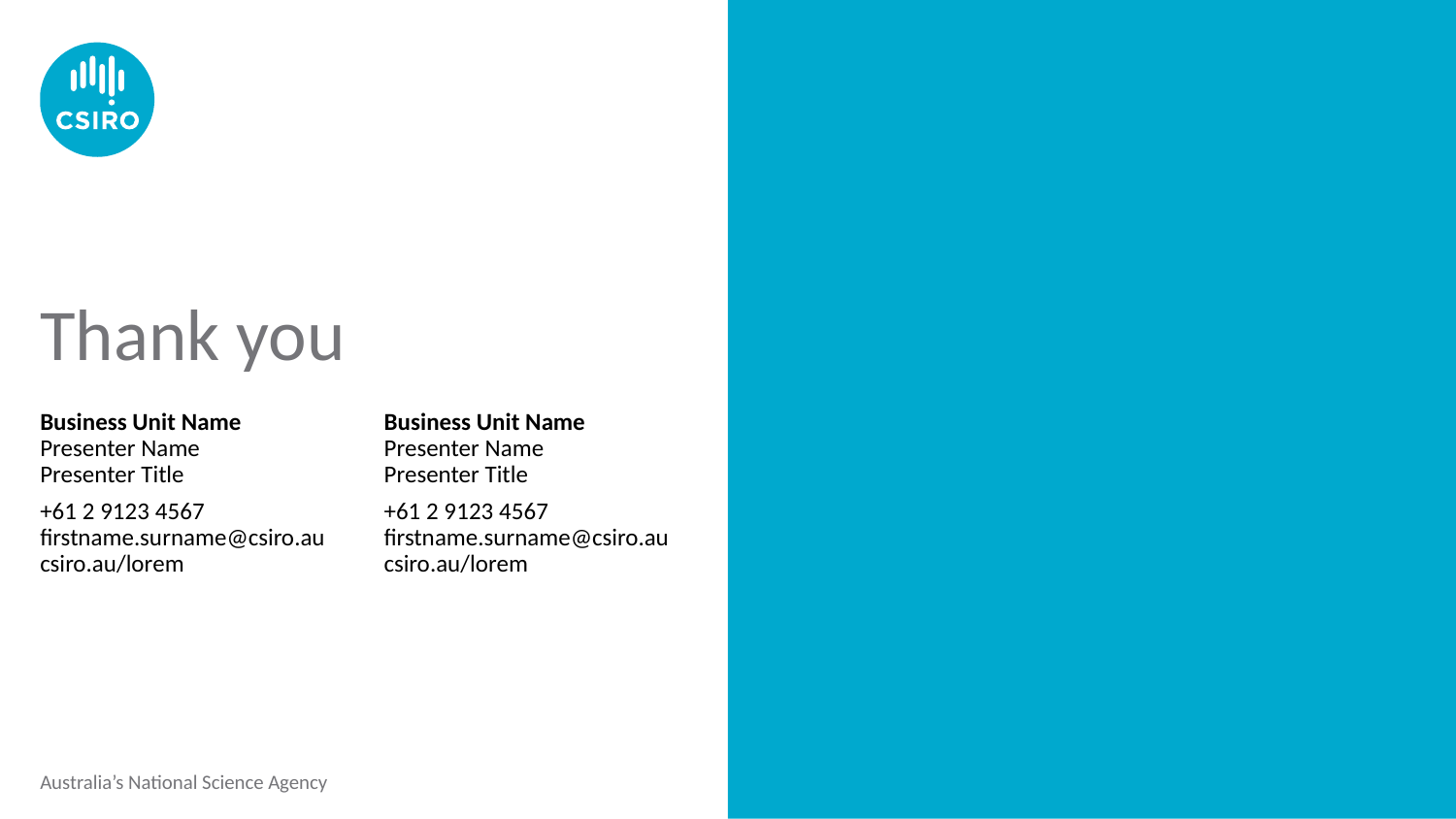

# Thank you
Business Unit Name
Presenter Name
Presenter Title
+61 2 9123 4567
firstname.surname@csiro.au
csiro.au/lorem
Business Unit Name
Presenter Name
Presenter Title
+61 2 9123 4567
firstname.surname@csiro.au
csiro.au/lorem